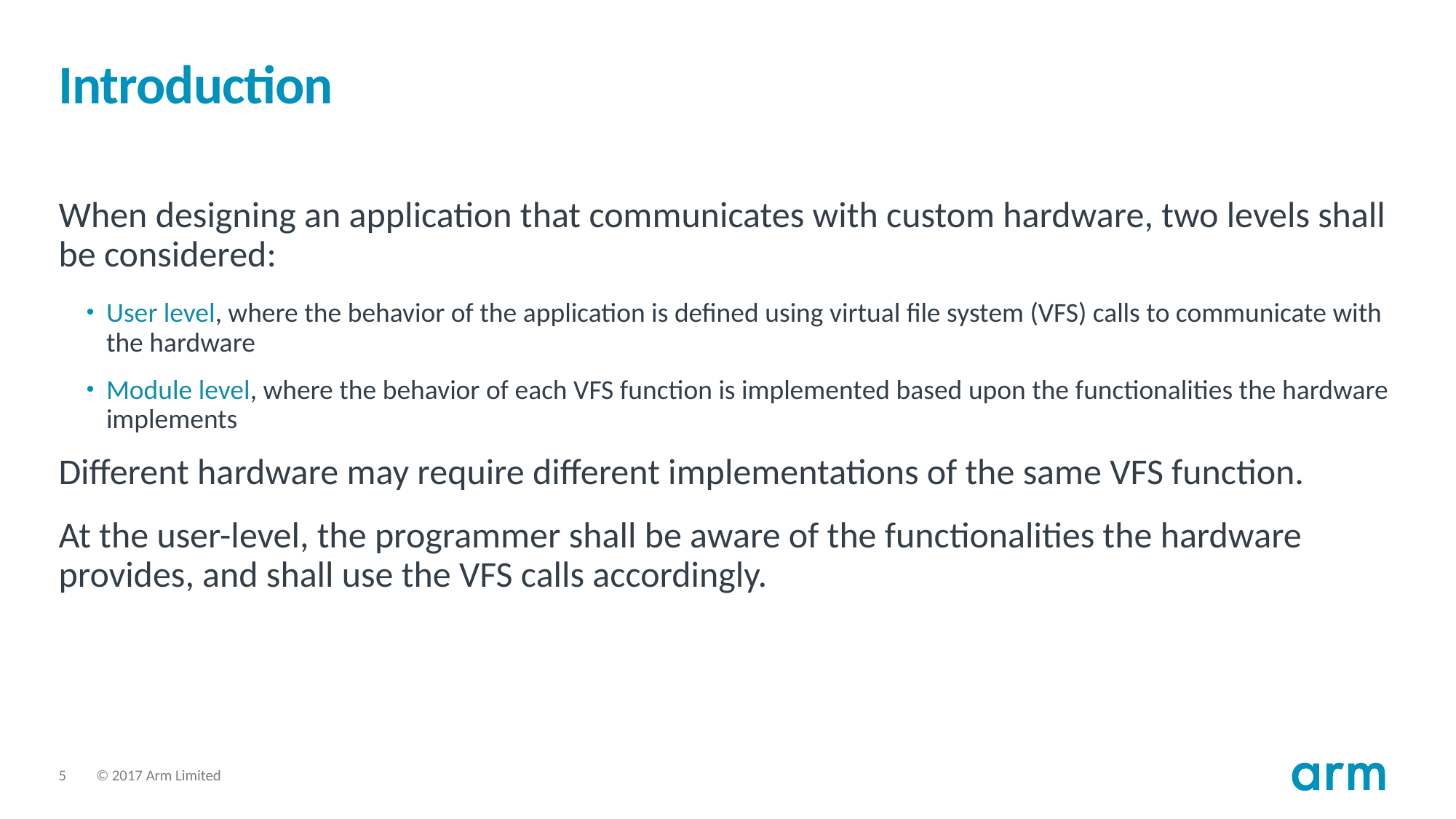

# Introduction
When designing an application that communicates with custom hardware, two levels shall be considered:
User level, where the behavior of the application is defined using virtual file system (VFS) calls to communicate with the hardware
Module level, where the behavior of each VFS function is implemented based upon the functionalities the hardware implements
Different hardware may require different implementations of the same VFS function.
At the user-level, the programmer shall be aware of the functionalities the hardware provides, and shall use the VFS calls accordingly.